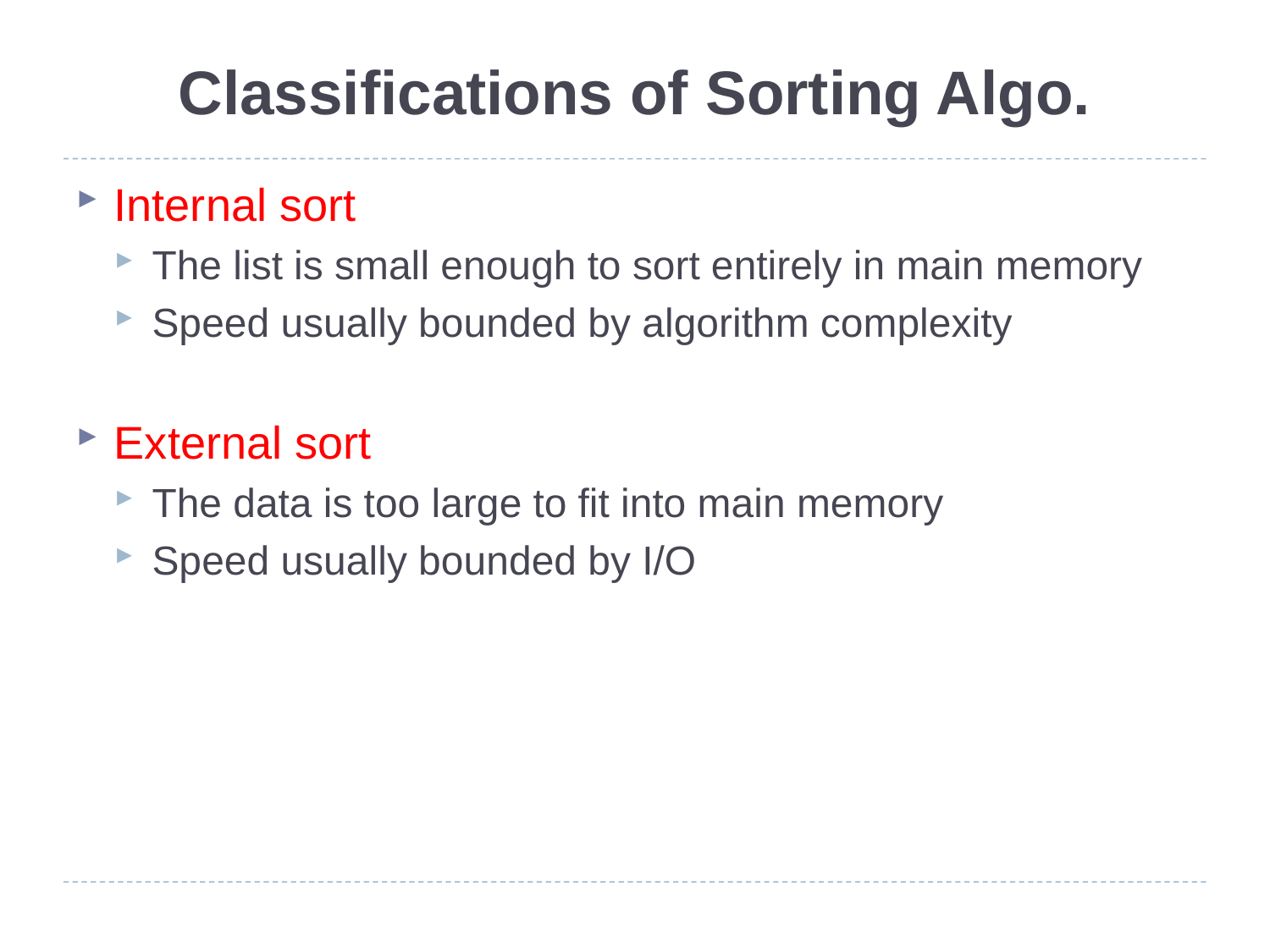

# Classifications of Sorting Algo.
Internal sort
The list is small enough to sort entirely in main memory
Speed usually bounded by algorithm complexity

External sort
The data is too large to fit into main memory
Speed usually bounded by I/O